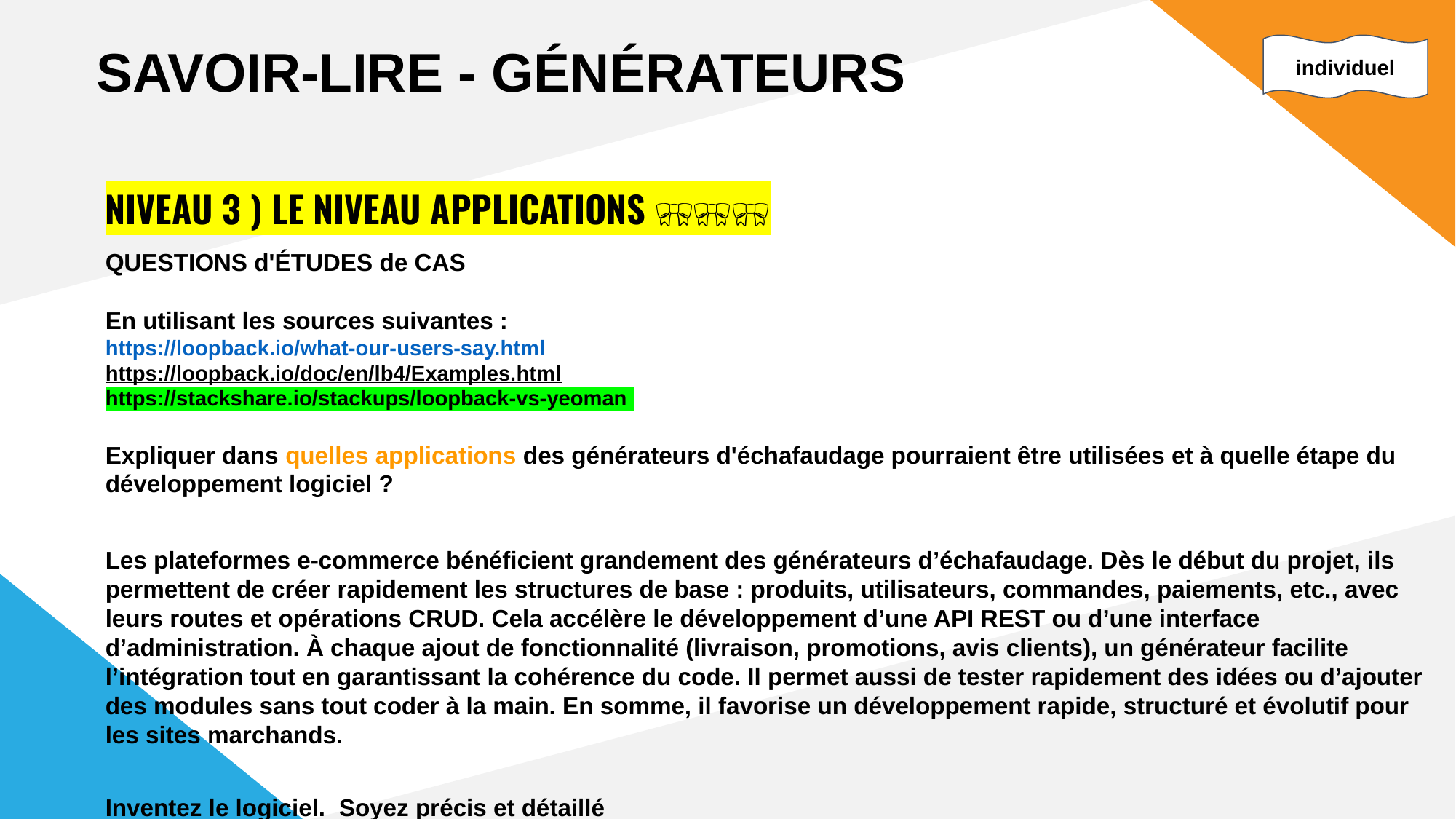

SAVOIR-LIRE - GÉNÉRATEURS
individuel
NIVEAU 3 ) LE NIVEAU APPLICATIONS 🎀🎀🎀
QUESTIONS d'ÉTUDES de CAS

En utilisant les sources suivantes :
https://loopback.io/what-our-users-say.html
https://loopback.io/doc/en/lb4/Examples.html
https://stackshare.io/stackups/loopback-vs-yeoman

Expliquer dans quelles applications des générateurs d'échafaudage pourraient être utilisées et à quelle étape du développement logiciel ?

Les plateformes e-commerce bénéficient grandement des générateurs d’échafaudage. Dès le début du projet, ils permettent de créer rapidement les structures de base : produits, utilisateurs, commandes, paiements, etc., avec leurs routes et opérations CRUD. Cela accélère le développement d’une API REST ou d’une interface d’administration. À chaque ajout de fonctionnalité (livraison, promotions, avis clients), un générateur facilite l’intégration tout en garantissant la cohérence du code. Il permet aussi de tester rapidement des idées ou d’ajouter des modules sans tout coder à la main. En somme, il favorise un développement rapide, structuré et évolutif pour les sites marchands.

Inventez le logiciel.  Soyez précis et détaillé
Utilisation des générateurs d’échafaudage : exemple de MediConnect
MediConnectest une plateforme SaaS destinée aux professionnels de santé pour gérer dossiers patients, rendez-vous et facturation. L’application nécessite une API REST sécurisée et évolutive.Dès la phase initiale, un générateur comme LoopBackpermet de créer rapidement la structure du projet : dossiers, fichiers, modèles (Patient, RendezVous, Facture) et leurs relations. Les opérations CRUD sont générées automatiquement, fournissant une API fonctionnelle sans codage manuel fastidieux.En phase de développement, le générateur accélère l’ajout de fonctionnalités : par exemple, on peut créer un module Prescriptioncomplet en quelques commandes. Cela évite de repartir de zéro et garantit la cohérence.Pour le prototypage, ces outils permettent de créer rapidement une API testable par les utilisateurs finaux, avec des données fictives si nécessaire.Même en phase de maintenance, on peut utiliser le générateur pour ajouter des endpoints tout en respectant l’architecture existante, assurant une standardisation du code.Avantages :gain de temps, cohérence, productivité, et flexibilité. Le code généré reste modifiable à volonté.Conclusion :les générateurs d’échafaudage sont idéaux pour des projets comme MediConnect, qui demandent rapidité, robustesse et évolutivité dans le développement d’APIs REST.